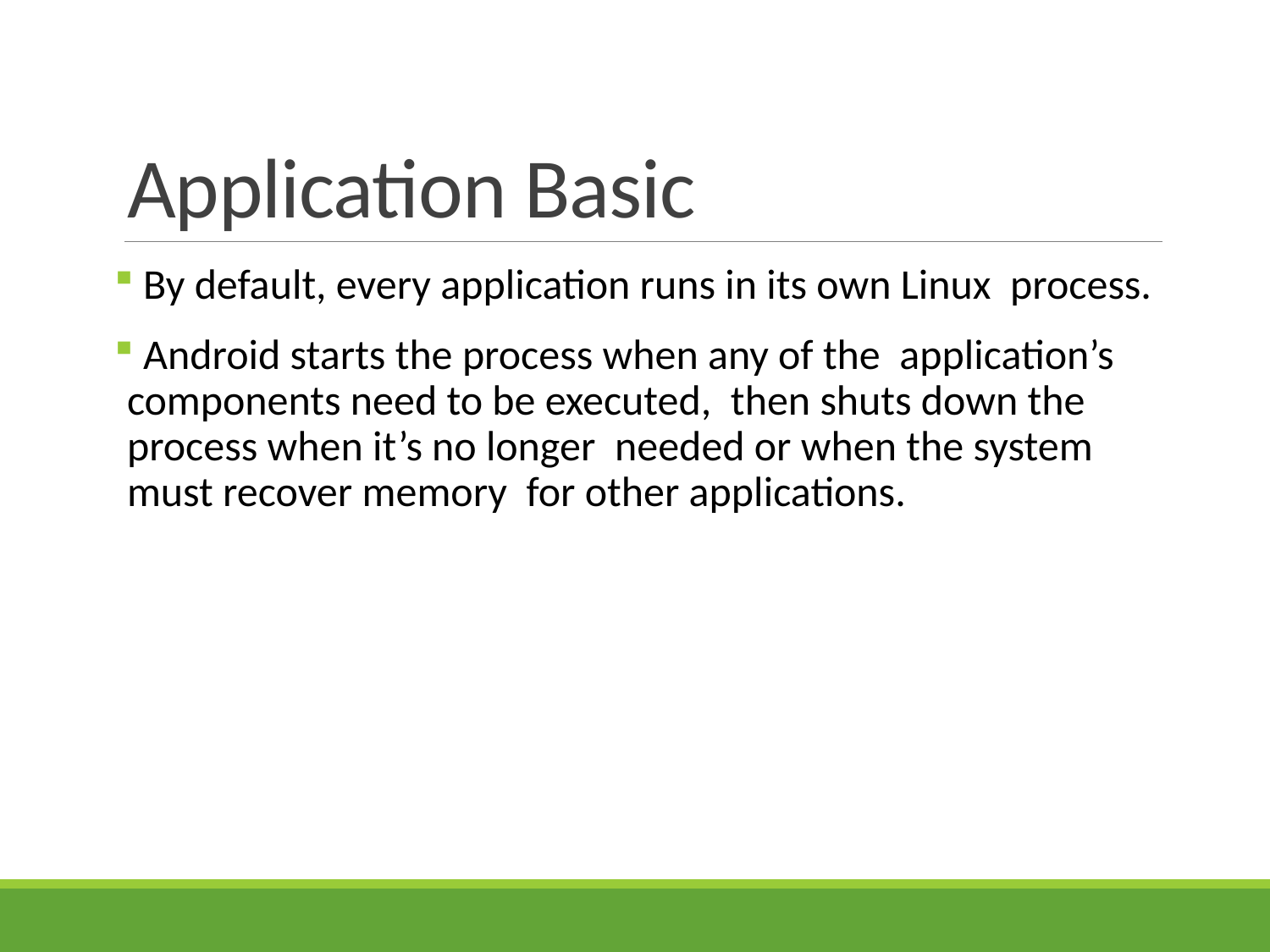

# Application Basic
 By default, every application runs in its own Linux  process.
 Android starts the process when any of the  application’s components need to be executed,  then shuts down the process when it’s no longer  needed or when the system must recover memory  for other applications.